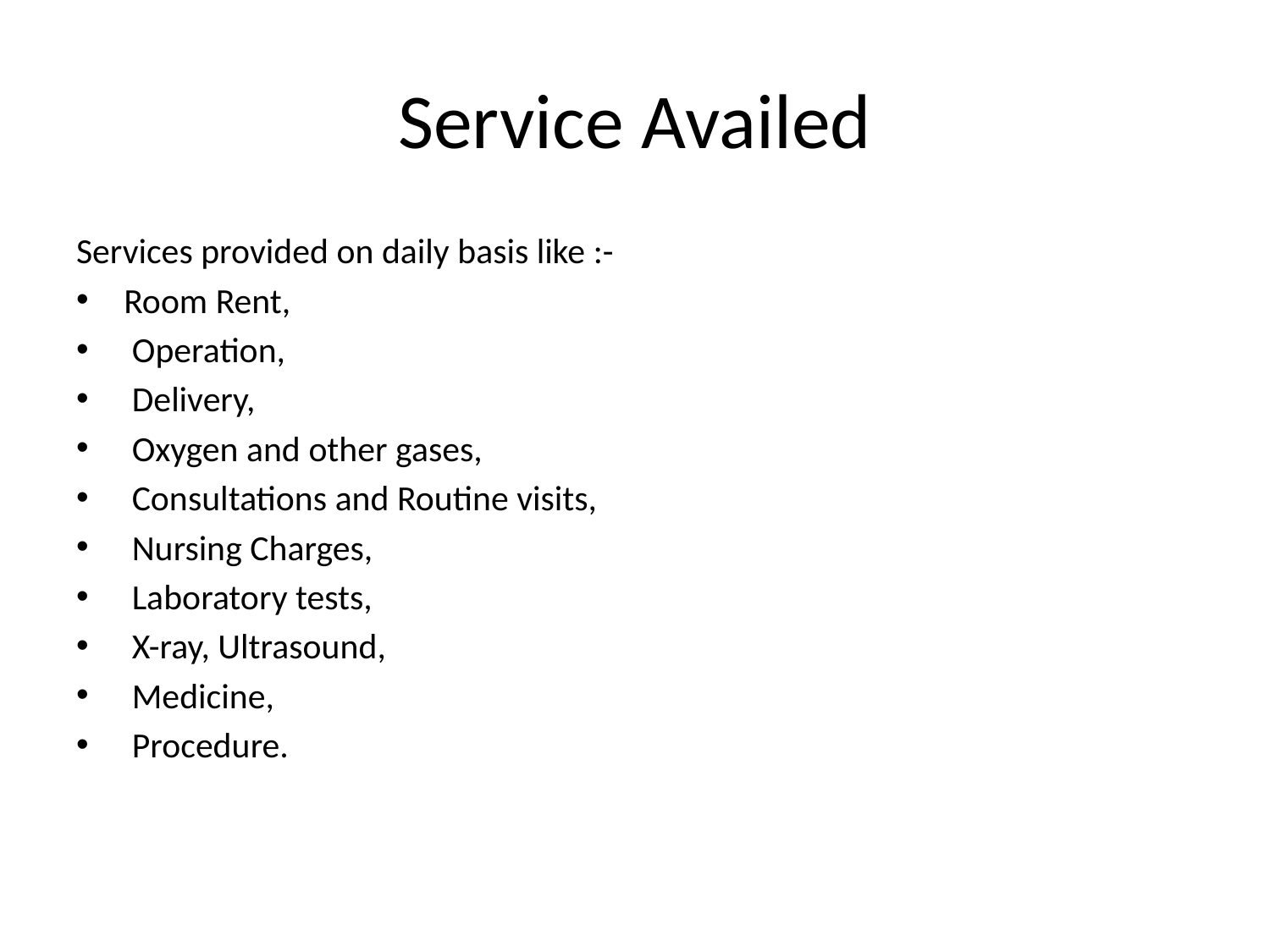

# Service Availed
Services provided on daily basis like :-
Room Rent,
 Operation,
 Delivery,
 Oxygen and other gases,
 Consultations and Routine visits,
 Nursing Charges,
 Laboratory tests,
 X-ray, Ultrasound,
 Medicine,
 Procedure.